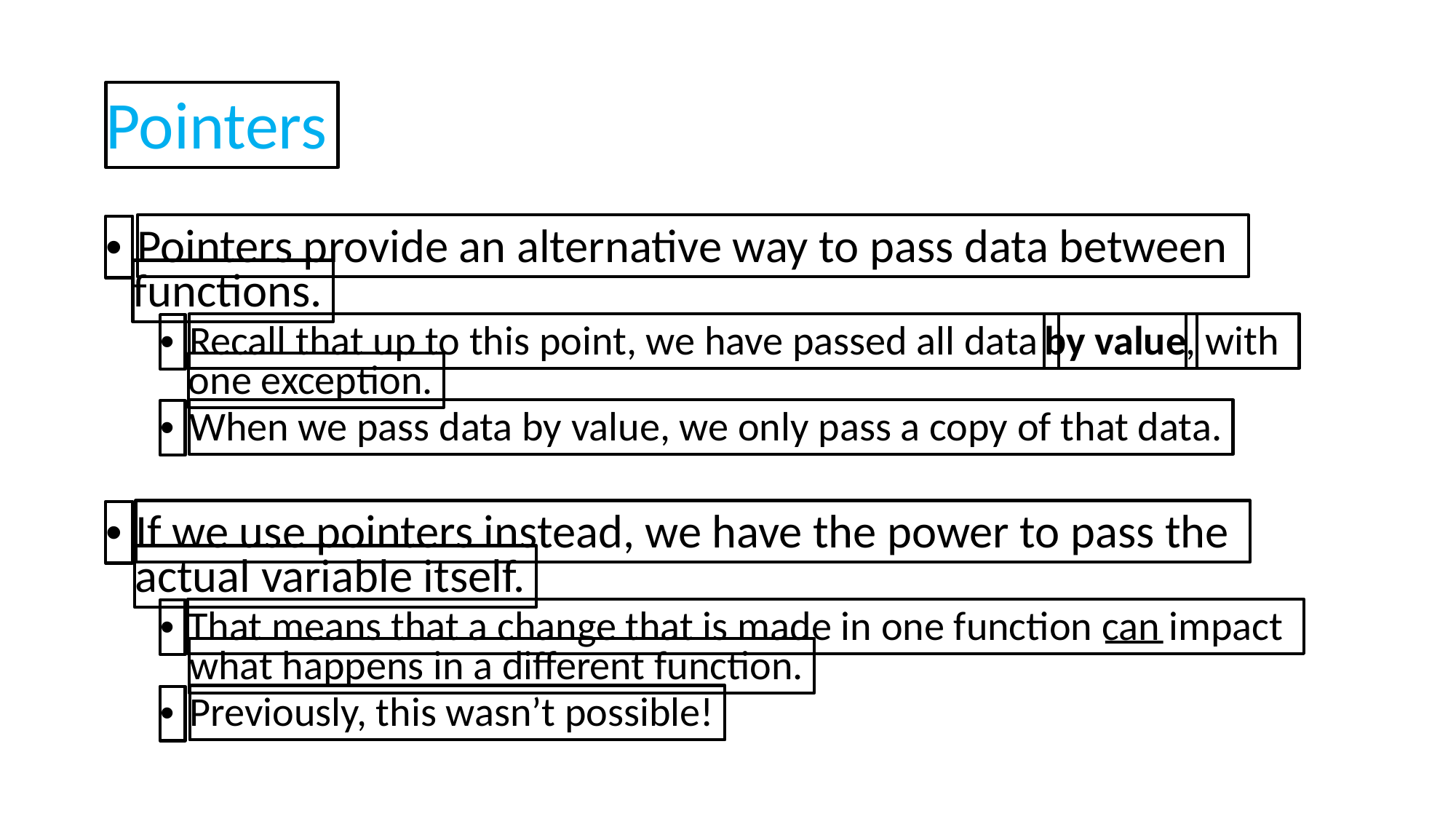

Pointers
Pointers provide an alternative way to pass data between
•
functions.
Recall that up to this point, we have passed all data
by value
, with
•
one exception.
When we pass data by value, we only pass a copy of that data.
•
If we use pointers instead, we have the power to pass the
•
actual variable itself.
That means that a change that is made in one function can impact
•
what happens in a different function.

Previously, this wasn’t possible!
•